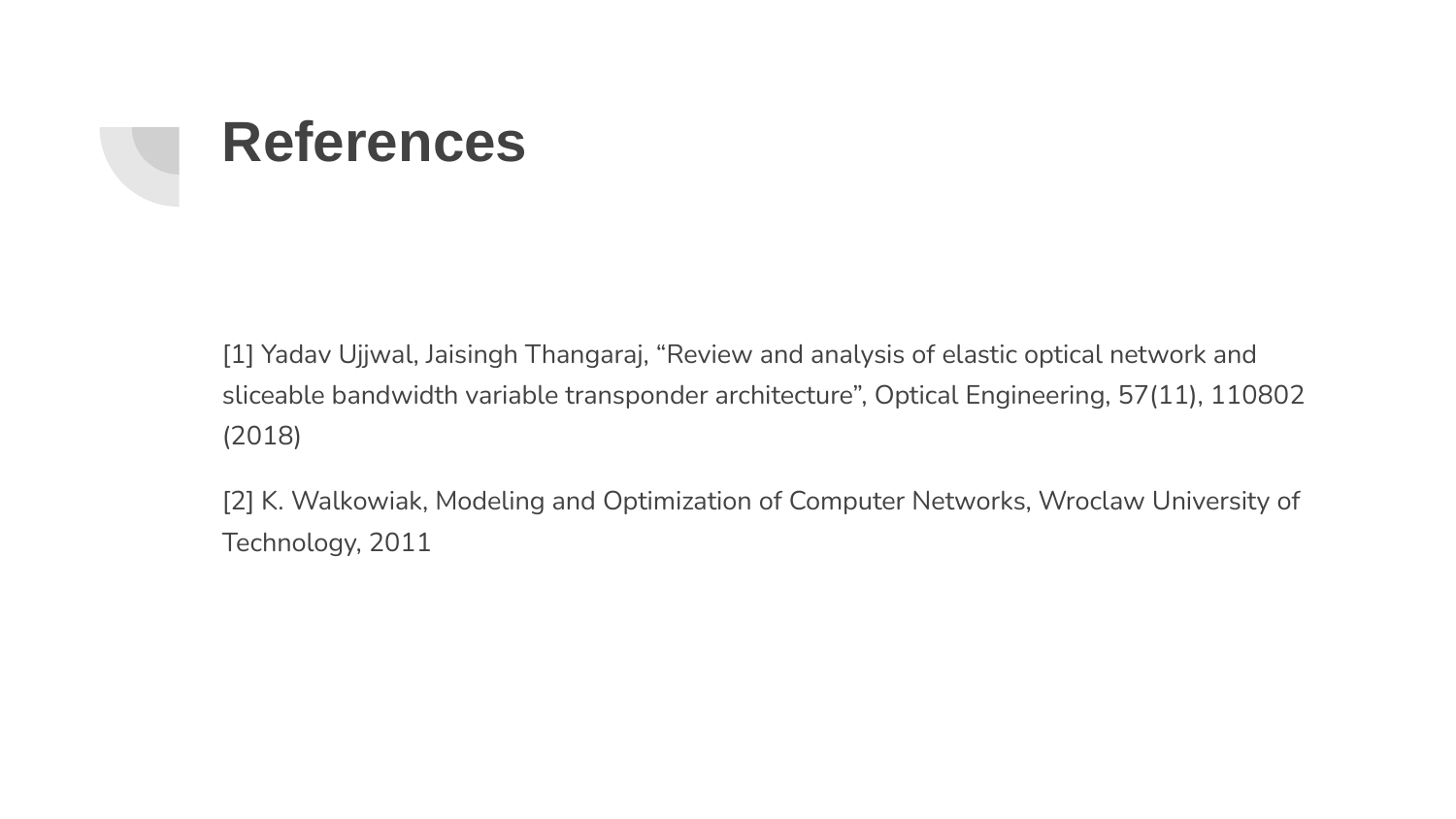

# References
[1] Yadav Ujjwal, Jaisingh Thangaraj, “Review and analysis of elastic optical network and sliceable bandwidth variable transponder architecture”, Optical Engineering, 57(11), 110802 (2018)
[2] K. Walkowiak, Modeling and Optimization of Computer Networks, Wroclaw University of Technology, 2011